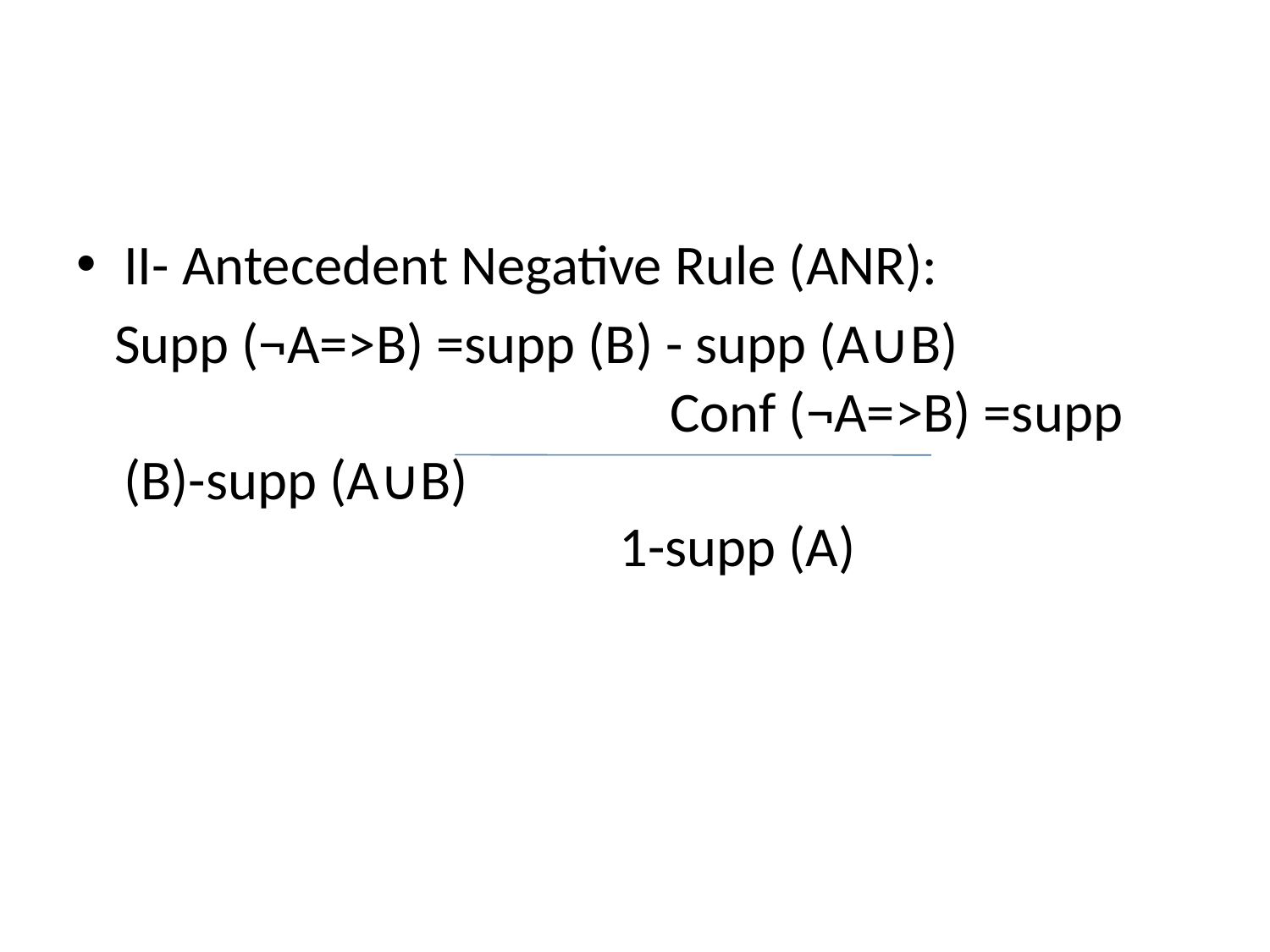

#
II- Antecedent Negative Rule (ANR):
   Supp (¬A=>B) =supp (B) - supp (A∪B)                                                              Conf (¬A=>B) =supp (B)-supp (A∪B)                                                               	                             1-supp (A)